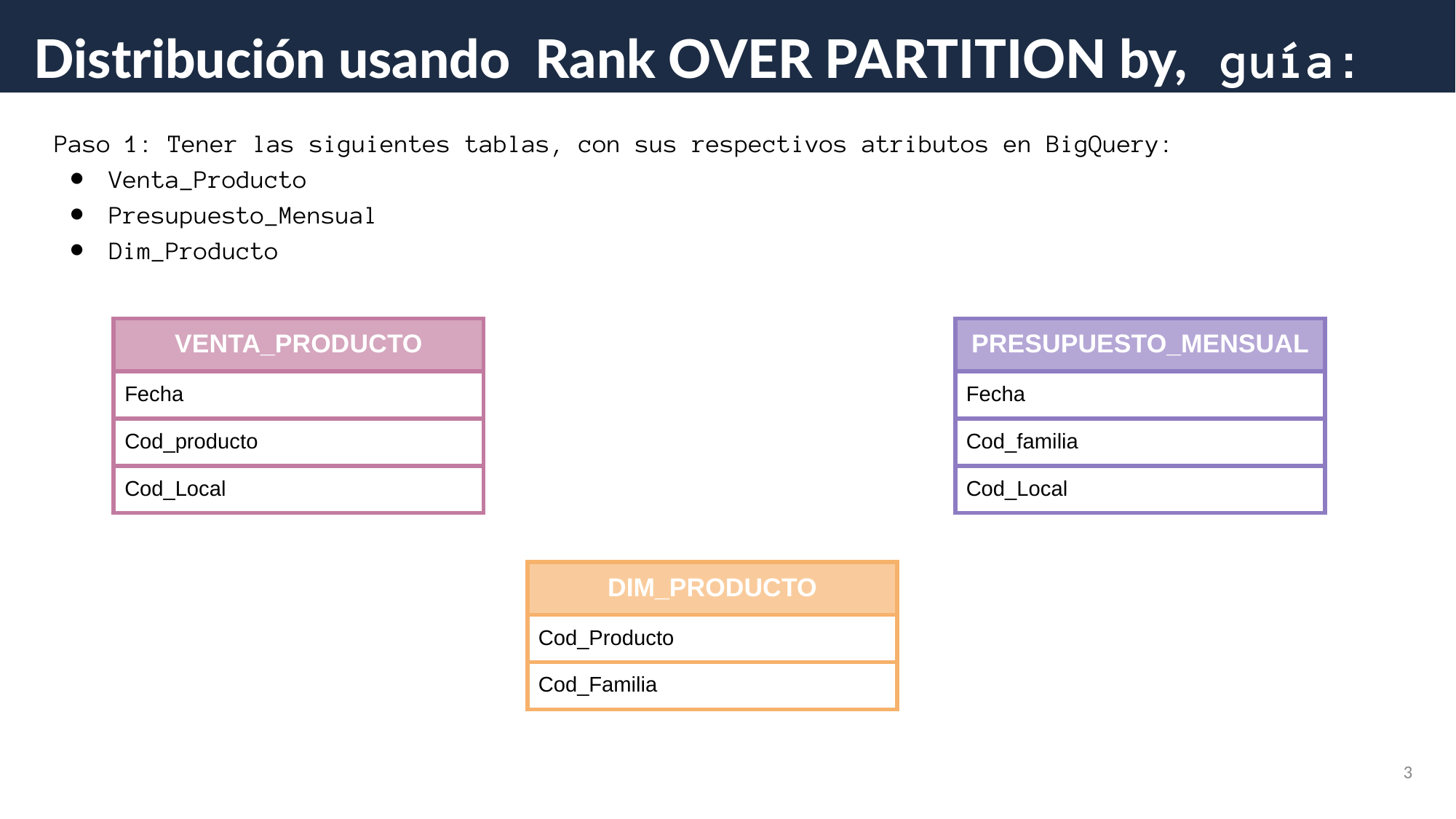

Distribución usando  Rank OVER PARTITION by, guía:

Paso 1: Tener las siguientes tablas, con sus respectivos atributos en BigQuery:
Venta_Producto
Presupuesto_Mensual
Dim_Producto
| VENTA\_PRODUCTO |
| --- |
| Fecha |
| Cod\_producto |
| Cod\_Local |
| PRESUPUESTO\_MENSUAL |
| --- |
| Fecha |
| Cod\_familia |
| Cod\_Local |
| DIM\_PRODUCTO |
| --- |
| Cod\_Producto |
| Cod\_Familia |
3
3